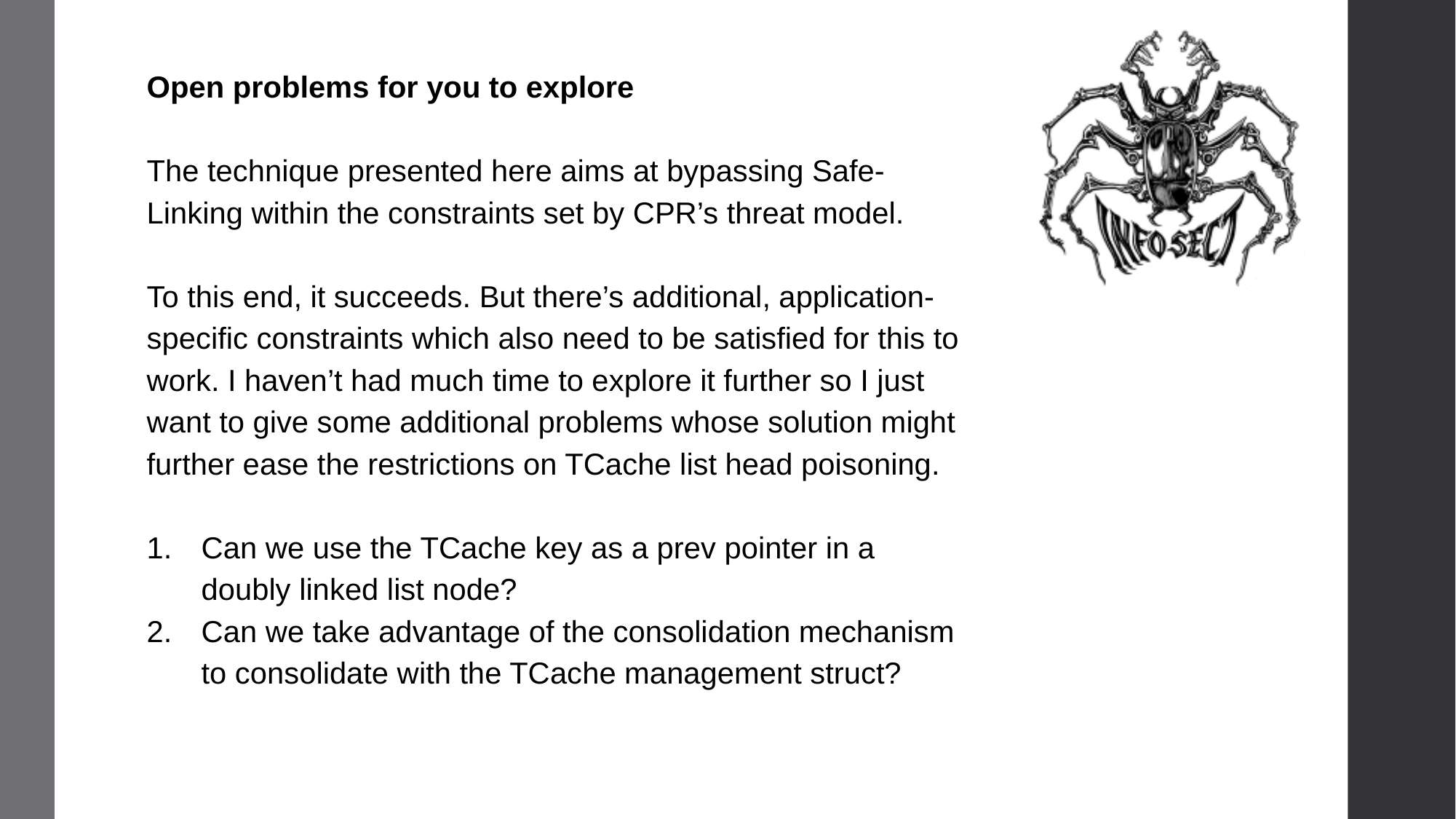

Open problems for you to explore

The technique presented here aims at bypassing Safe-Linking within the constraints set by CPR’s threat model.

To this end, it succeeds. But there’s additional, application-specific constraints which also need to be satisfied for this to work. I haven’t had much time to explore it further so I just want to give some additional problems whose solution might further ease the restrictions on TCache list head poisoning.

Can we use the TCache key as a prev pointer in a doubly linked list node?
Can we take advantage of the consolidation mechanism to consolidate with the TCache management struct?